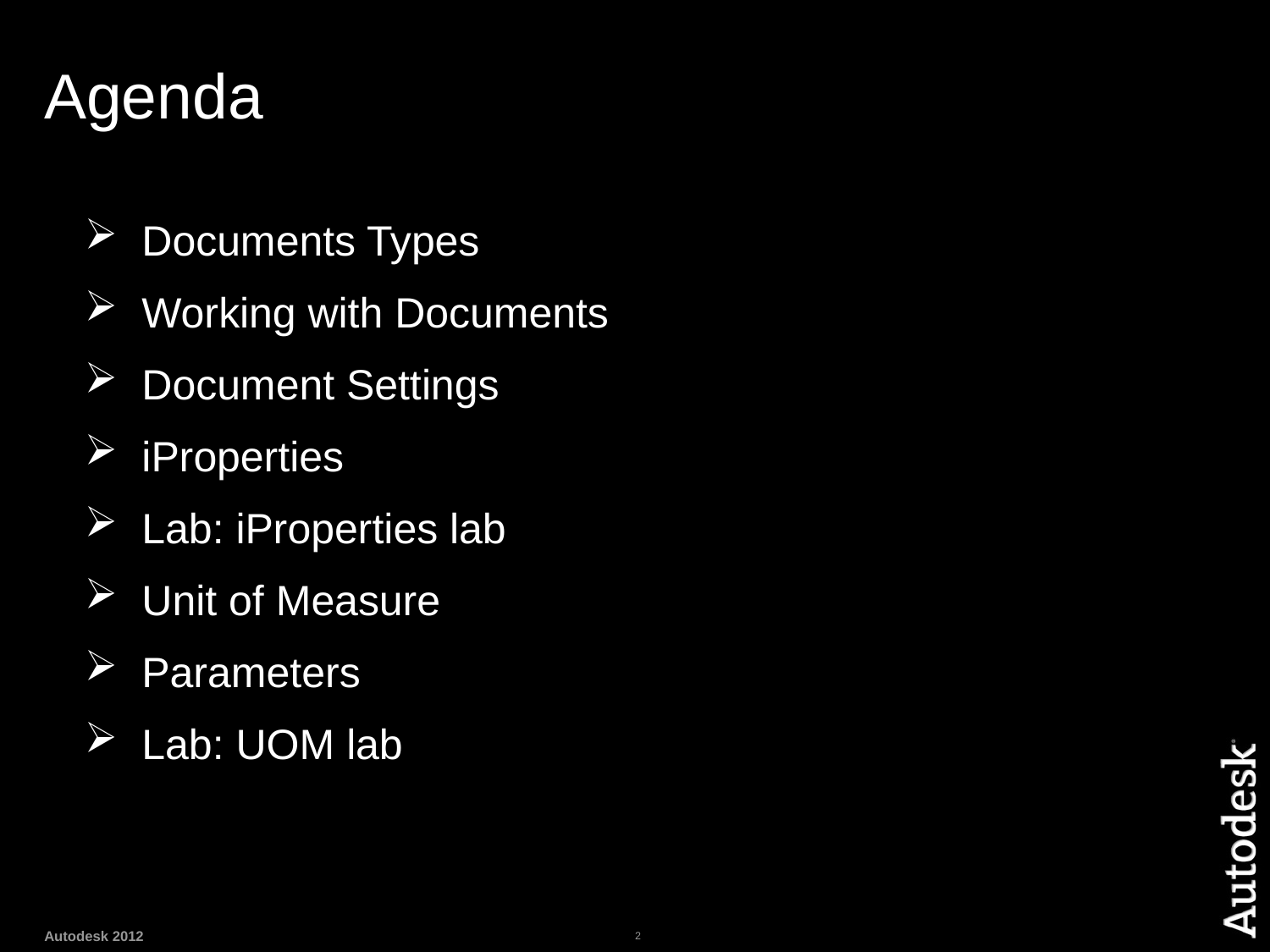

# Agenda
  Documents Types

  Working with Documents

  Document Settings

  iProperties

  Lab: iProperties lab

  Unit of Measure

  Parameters

  Lab: UOM lab